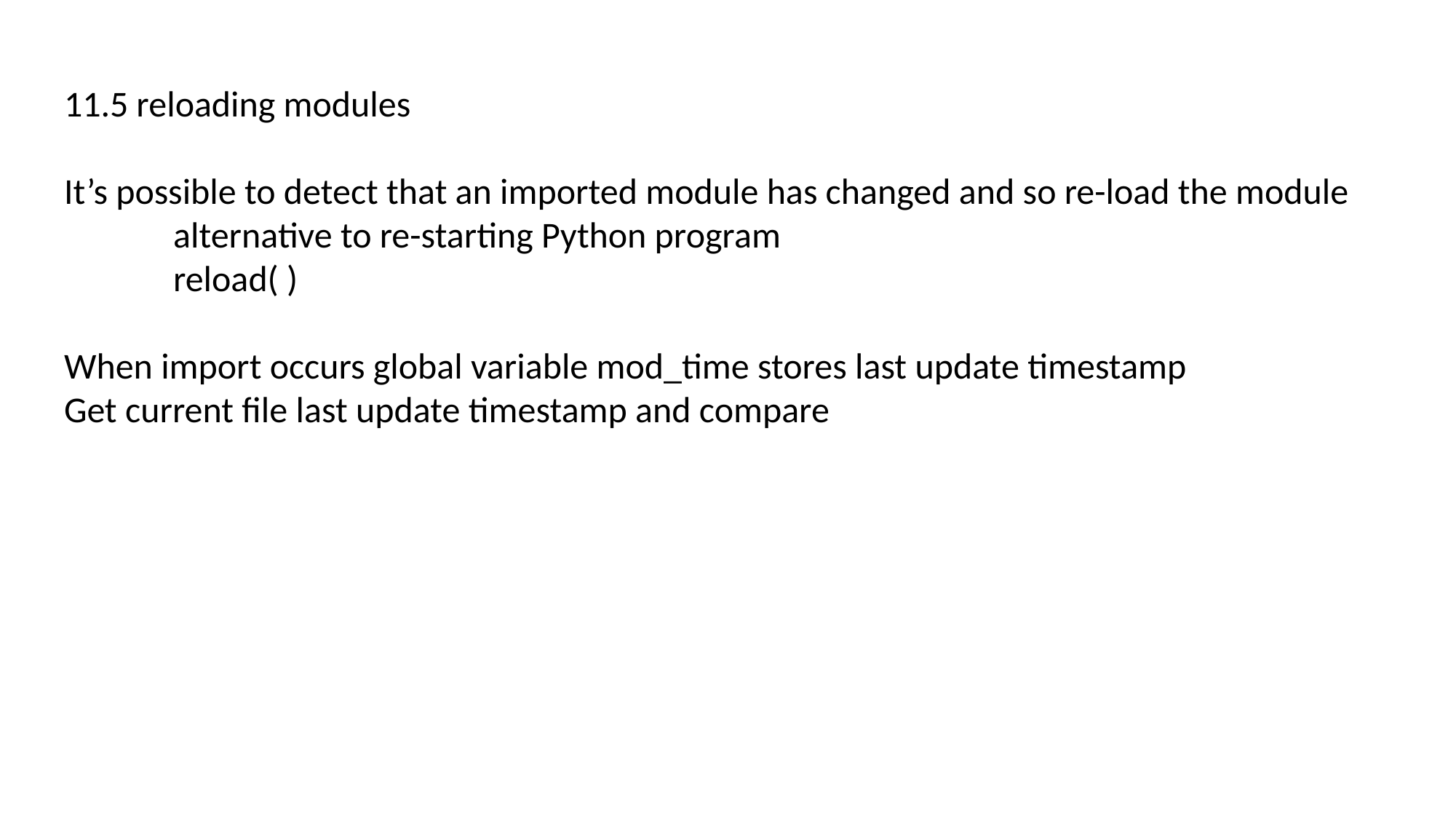

11.5 reloading modules

It’s possible to detect that an imported module has changed and so re-load the module
	alternative to re-starting Python program
	reload( )

When import occurs global variable mod_time stores last update timestamp
Get current file last update timestamp and compare